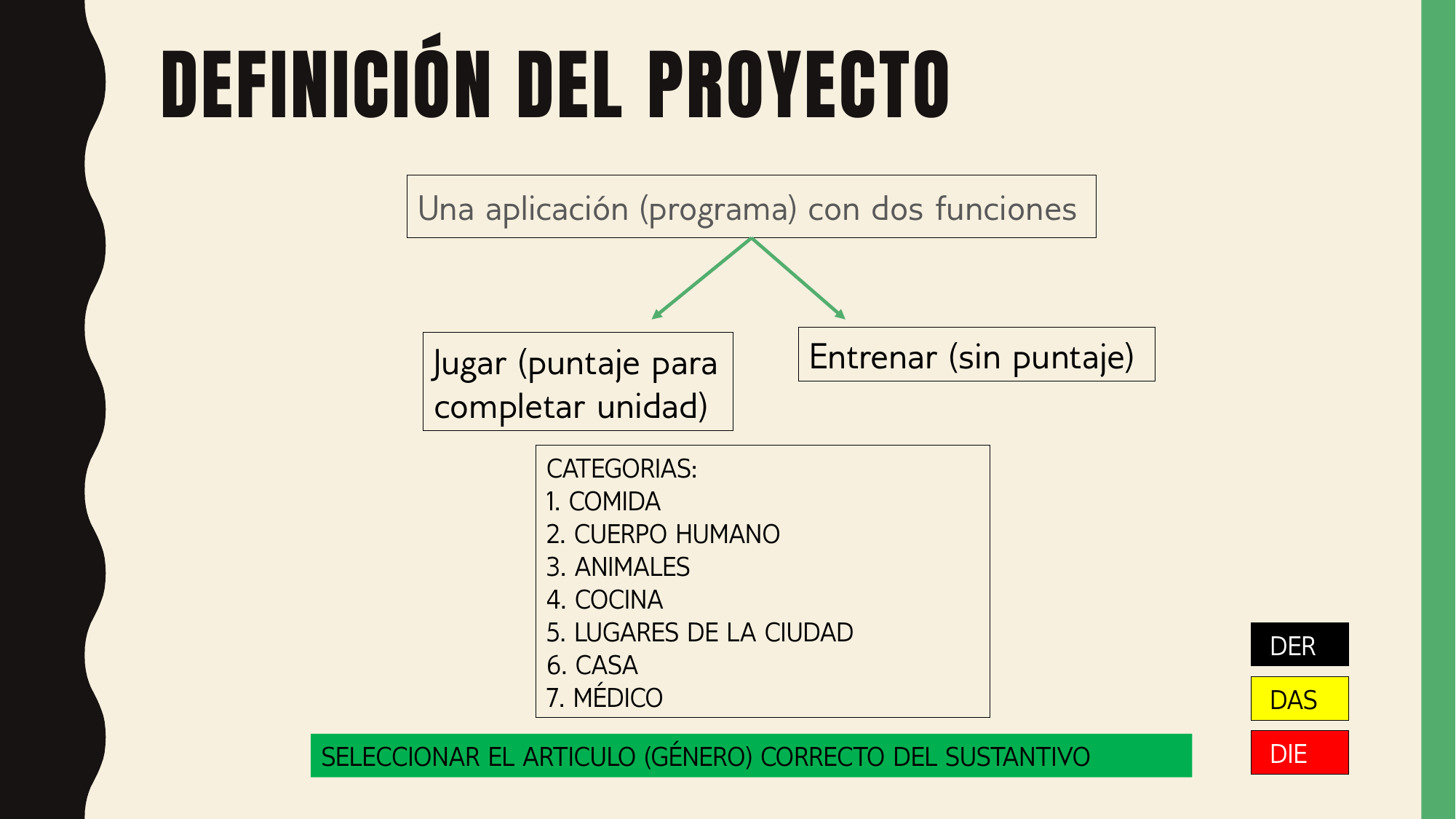

# Definición del proyecto
Una aplicación (programa) con dos funciones

Entrenar (sin puntaje)
Jugar (puntaje para completar unidad)
CATEGORIAS:
1. COMIDA
2. CUERPO HUMANO
3. ANIMALES
4. COCINA
5. LUGARES DE LA CIUDAD
6. CASA
7. MÉDICO
 DER
 DAS
 DIE
SELECCIONAR EL ARTICULO (GÉNERO) CORRECTO DEL SUSTANTIVO